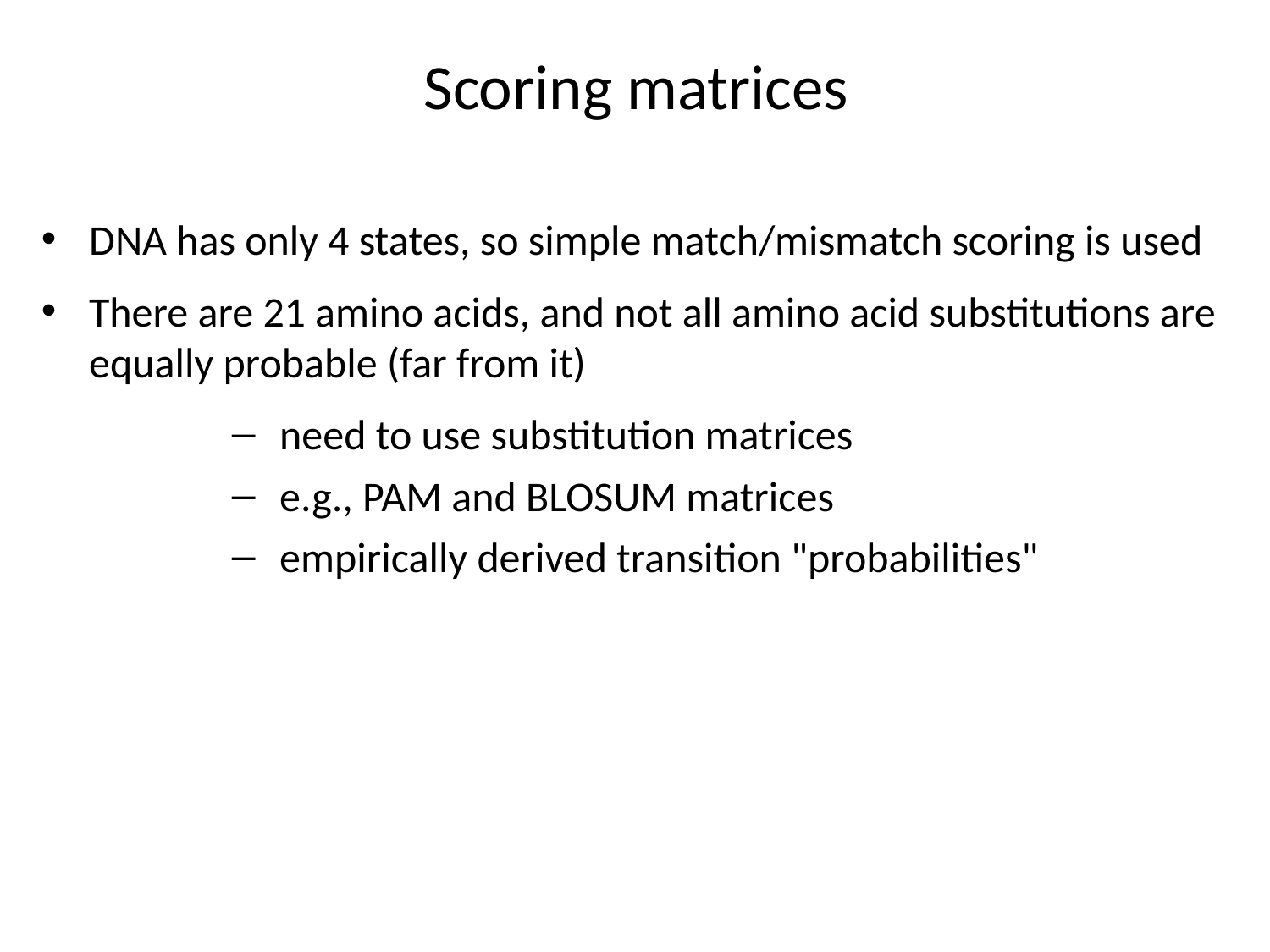

# Scoring matrices
DNA has only 4 states, so simple match/mismatch scoring is used
There are 21 amino acids, and not all amino acid substitutions are equally probable (far from it)
need to use substitution matrices
e.g., PAM and BLOSUM matrices
empirically derived transition "probabilities"